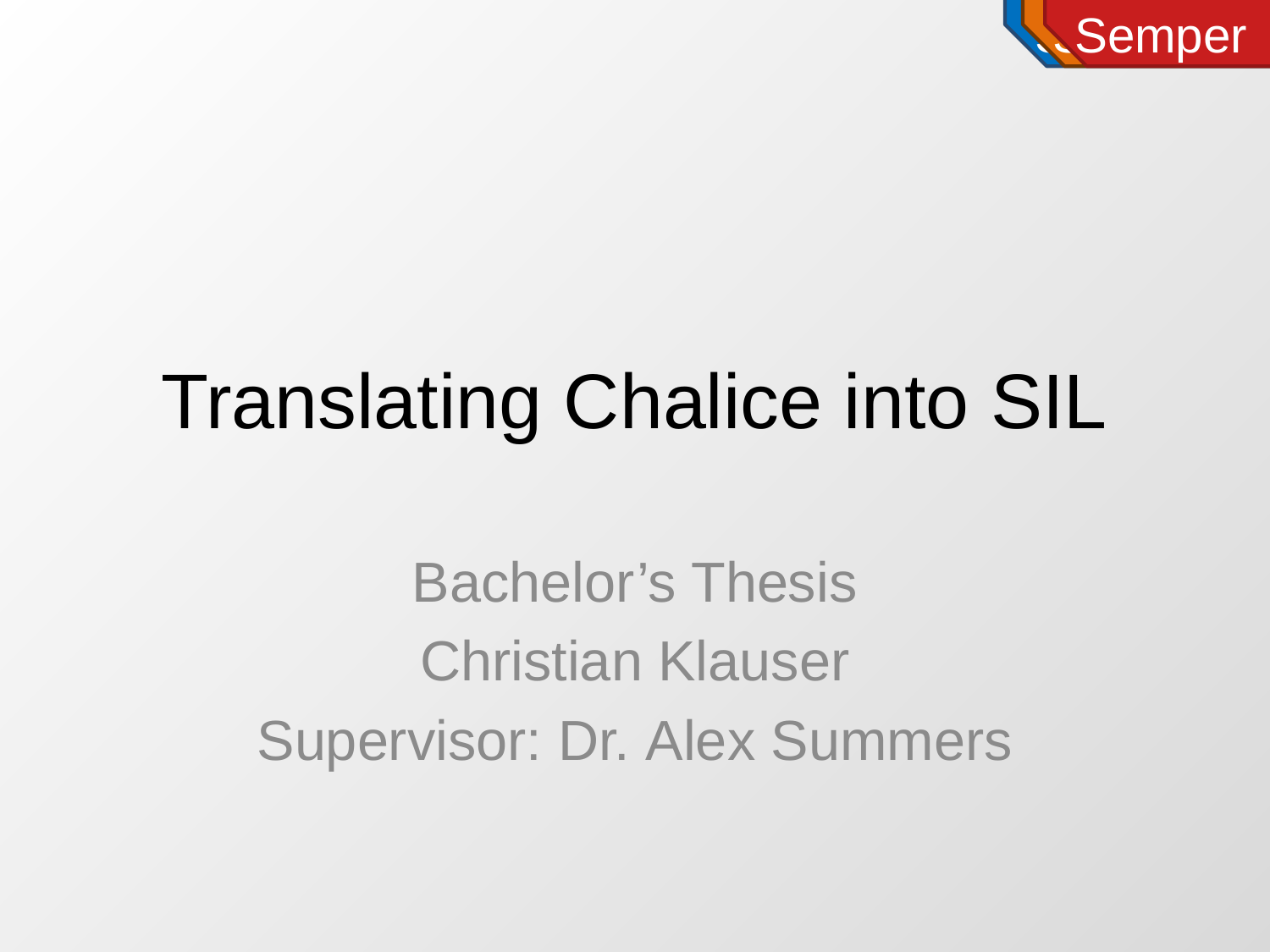

# Translating Chalice into SIL
Bachelor’s Thesis
Christian Klauser
Supervisor: Dr. Alex Summers